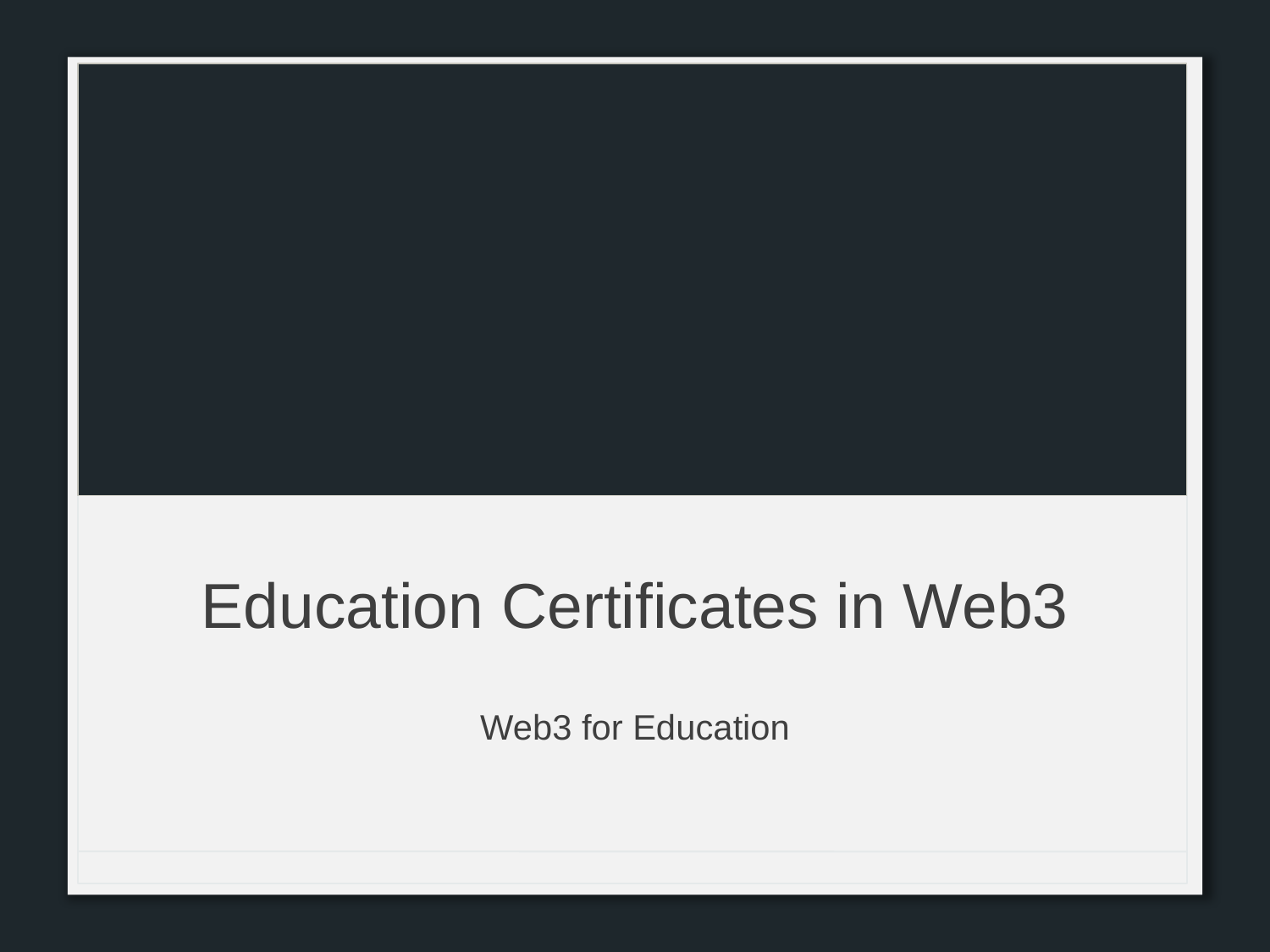

# Education Certificates in Web3
Web3 for Education